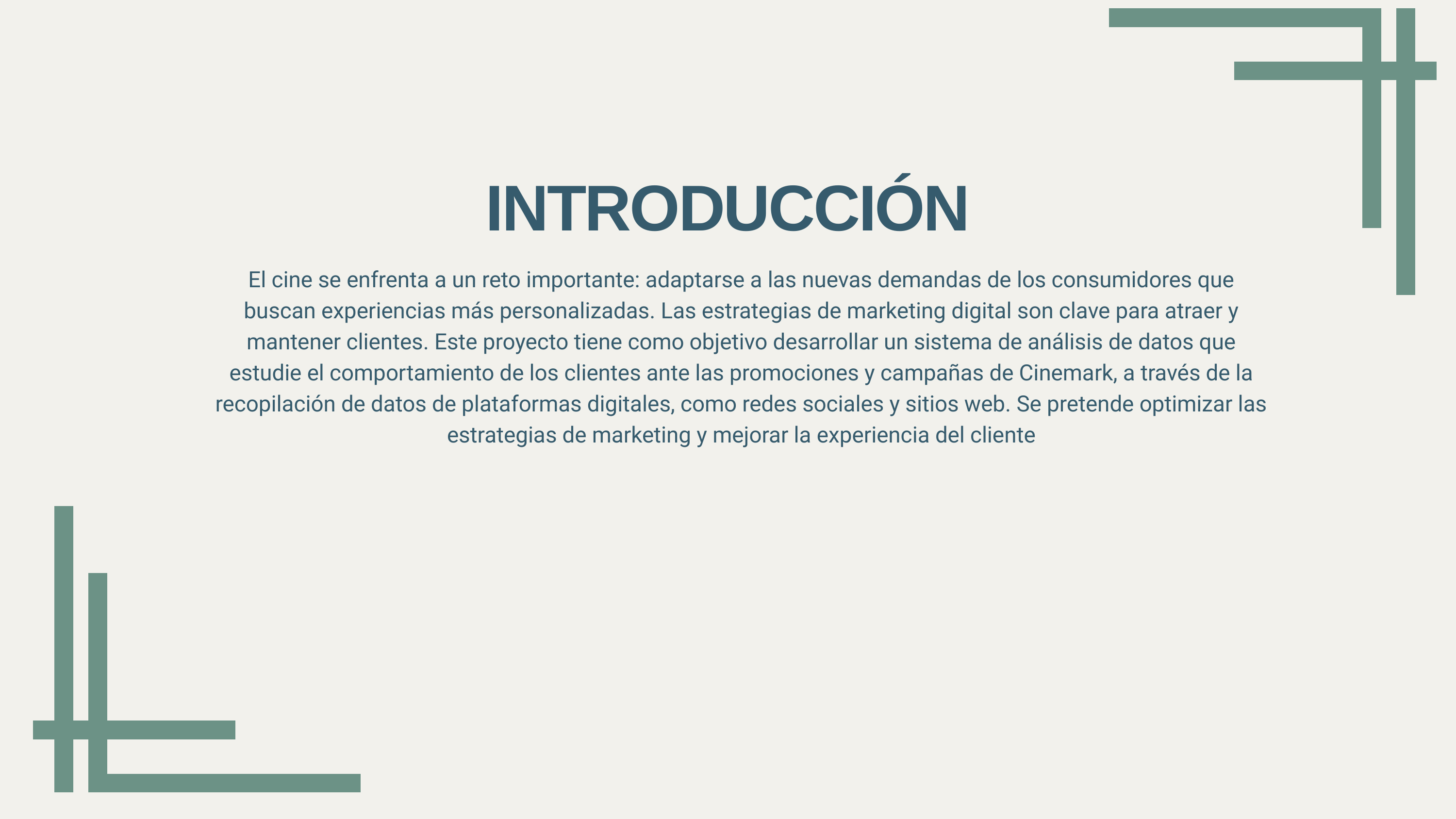

INTRODUCCIÓN
El cine se enfrenta a un reto importante: adaptarse a las nuevas demandas de los consumidores que buscan experiencias más personalizadas. Las estrategias de marketing digital son clave para atraer y mantener clientes. Este proyecto tiene como objetivo desarrollar un sistema de análisis de datos que estudie el comportamiento de los clientes ante las promociones y campañas de Cinemark, a través de la recopilación de datos de plataformas digitales, como redes sociales y sitios web. Se pretende optimizar las estrategias de marketing y mejorar la experiencia del cliente